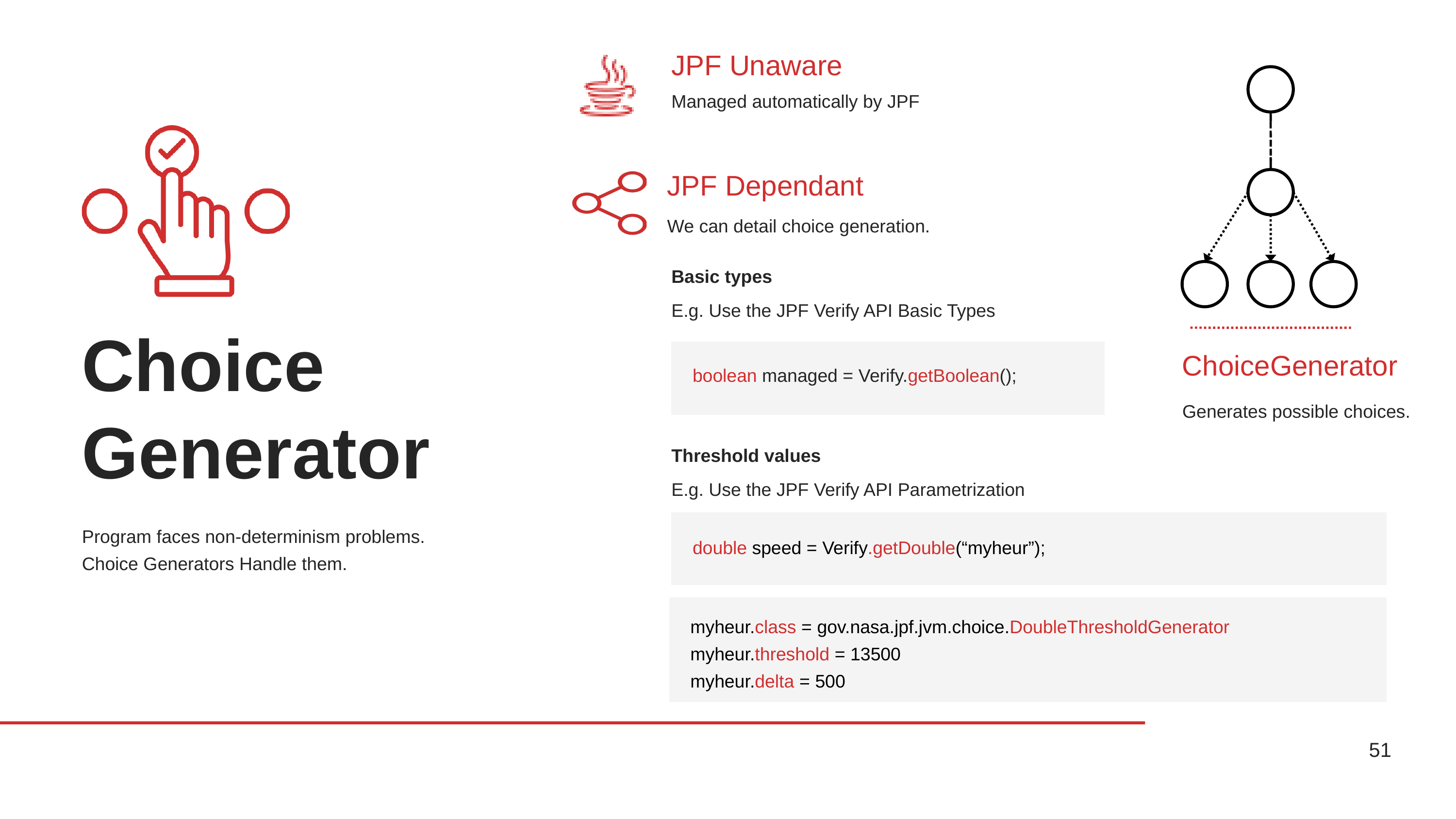

JPF Unaware

Managed automatically by JPF

JPF Dependant

We can detail choice generation.

Basic types

E.g. Use the JPF Verify API Basic Types
Choice
Generator

ChoiceGenerator
boolean managed = Verify.getBoolean();
Generates possible choices.
Threshold values
E.g. Use the JPF Verify API Parametrization

Program faces non-determinism problems.
Choice Generators Handle them.
double speed = Verify.getDouble(“myheur”);

myheur.class = gov.nasa.jpf.jvm.choice.DoubleThresholdGenerator
myheur.threshold = 13500
myheur.delta = 500

51